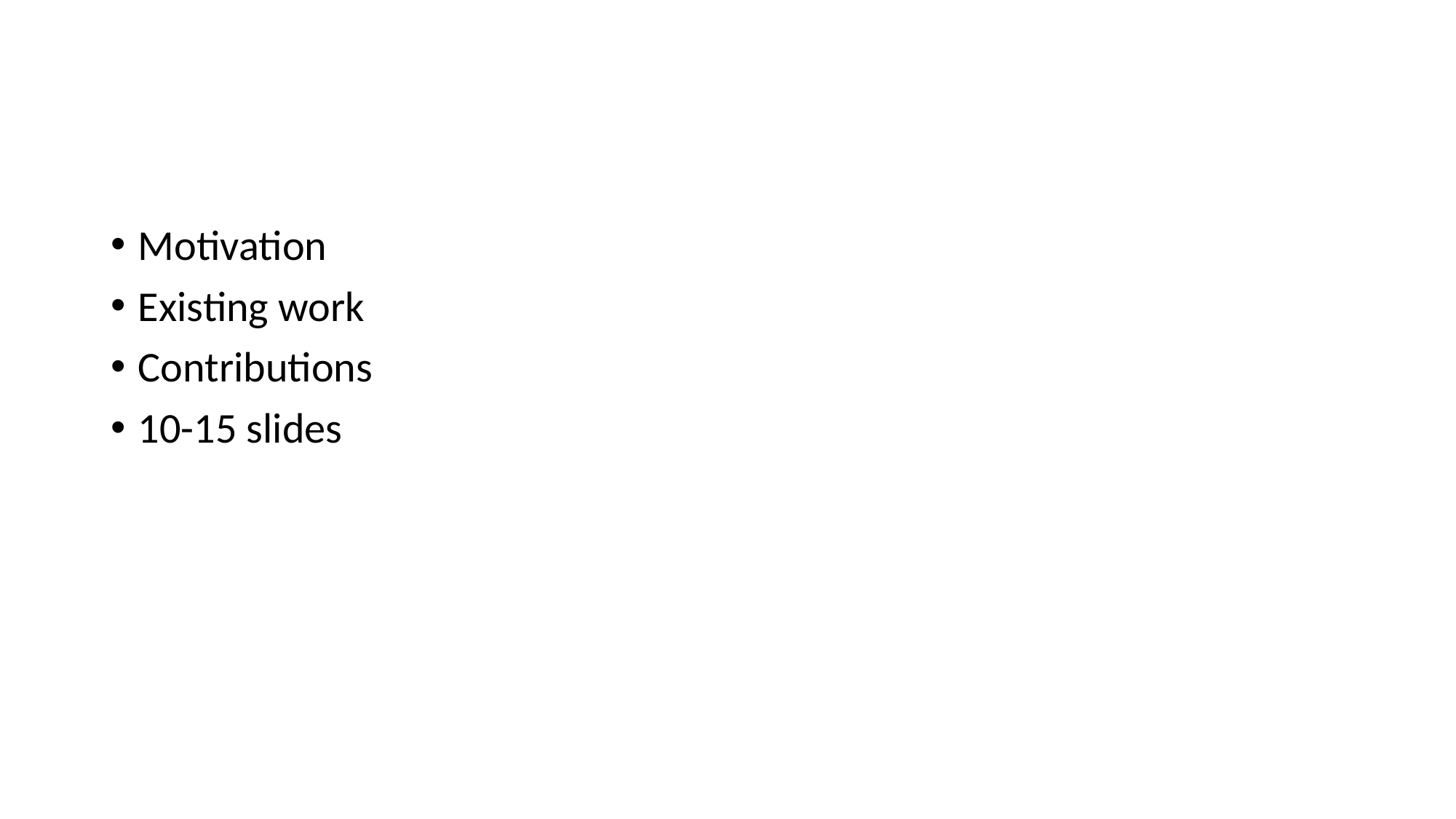

#
Motivation
Existing work
Contributions
10-15 slides